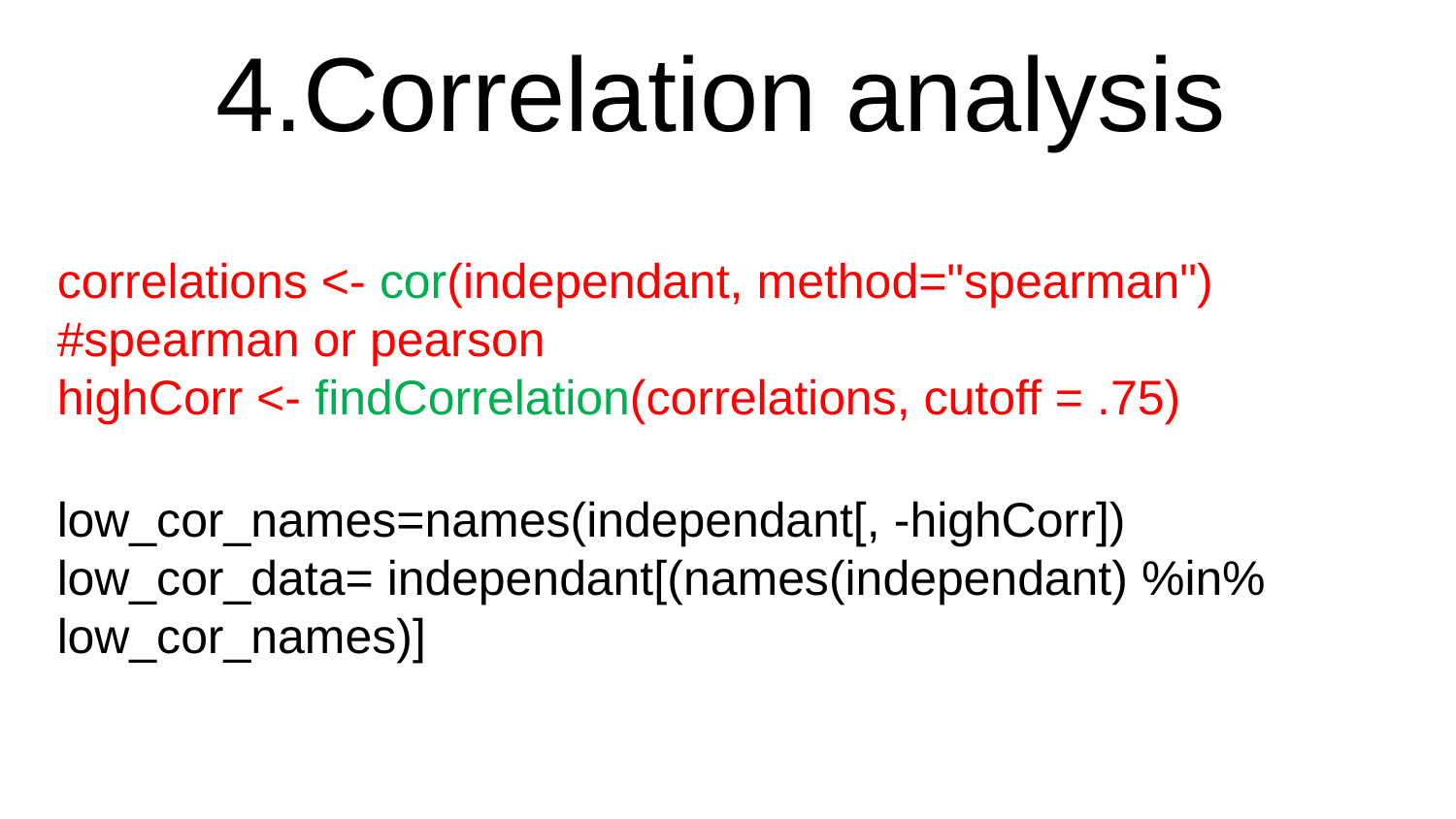

# 4.Correlation analysis
correlations <- cor(independant, method="spearman")
#spearman or pearson
highCorr <- findCorrelation(correlations, cutoff = .75)
low_cor_names=names(independant[, -highCorr])
low_cor_data= independant[(names(independant) %in% low_cor_names)]